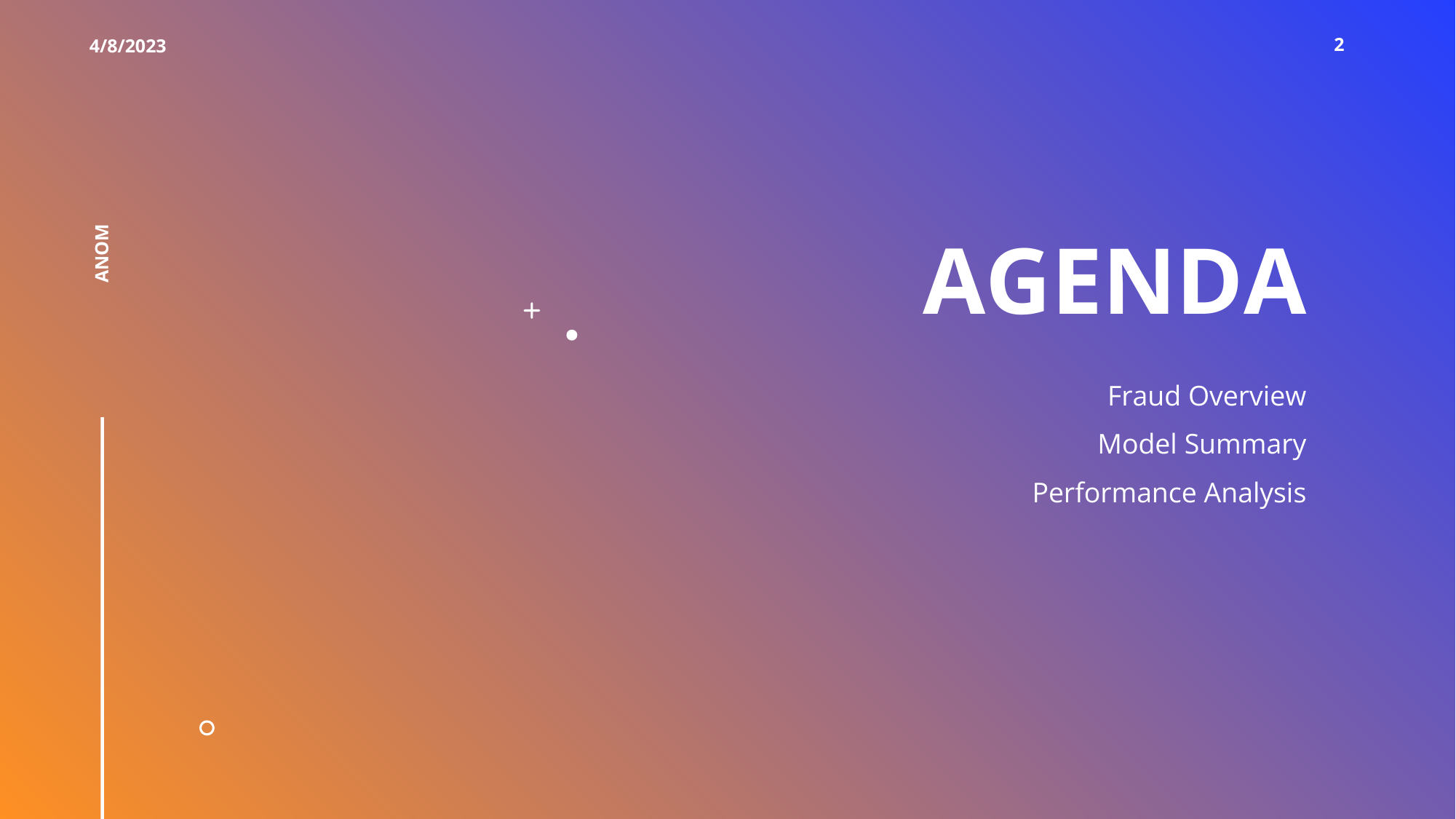

4/8/2023
2
# AGENDA
ANOM
Fraud Overview
Model Summary
Performance Analysis